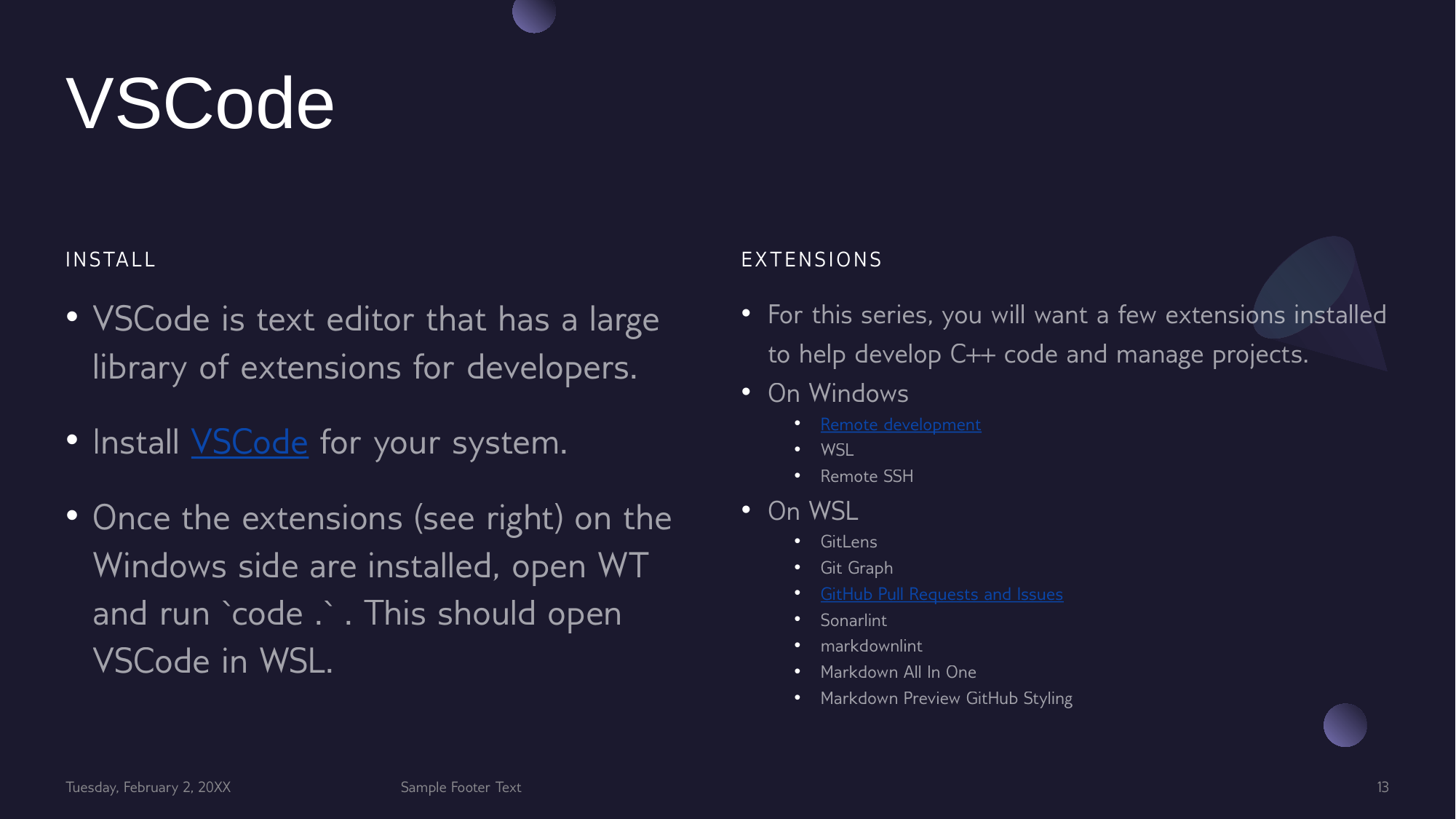

# VSCode
Install
Extensions

VSCode is text editor that has a large library of extensions for developers.
Install VSCode for your system.
Once the extensions (see right) on the Windows side are installed, open WT and run `code .` . This should open VSCode in WSL.
For this series, you will want a few extensions installed to help develop C++ code and manage projects.
On Windows
Remote development
WSL
Remote SSH
On WSL
GitLens
Git Graph
GitHub Pull Requests and Issues
Sonarlint
markdownlint
Markdown All In One
Markdown Preview GitHub Styling
Tuesday, February 2, 20XX
Sample Footer Text
13